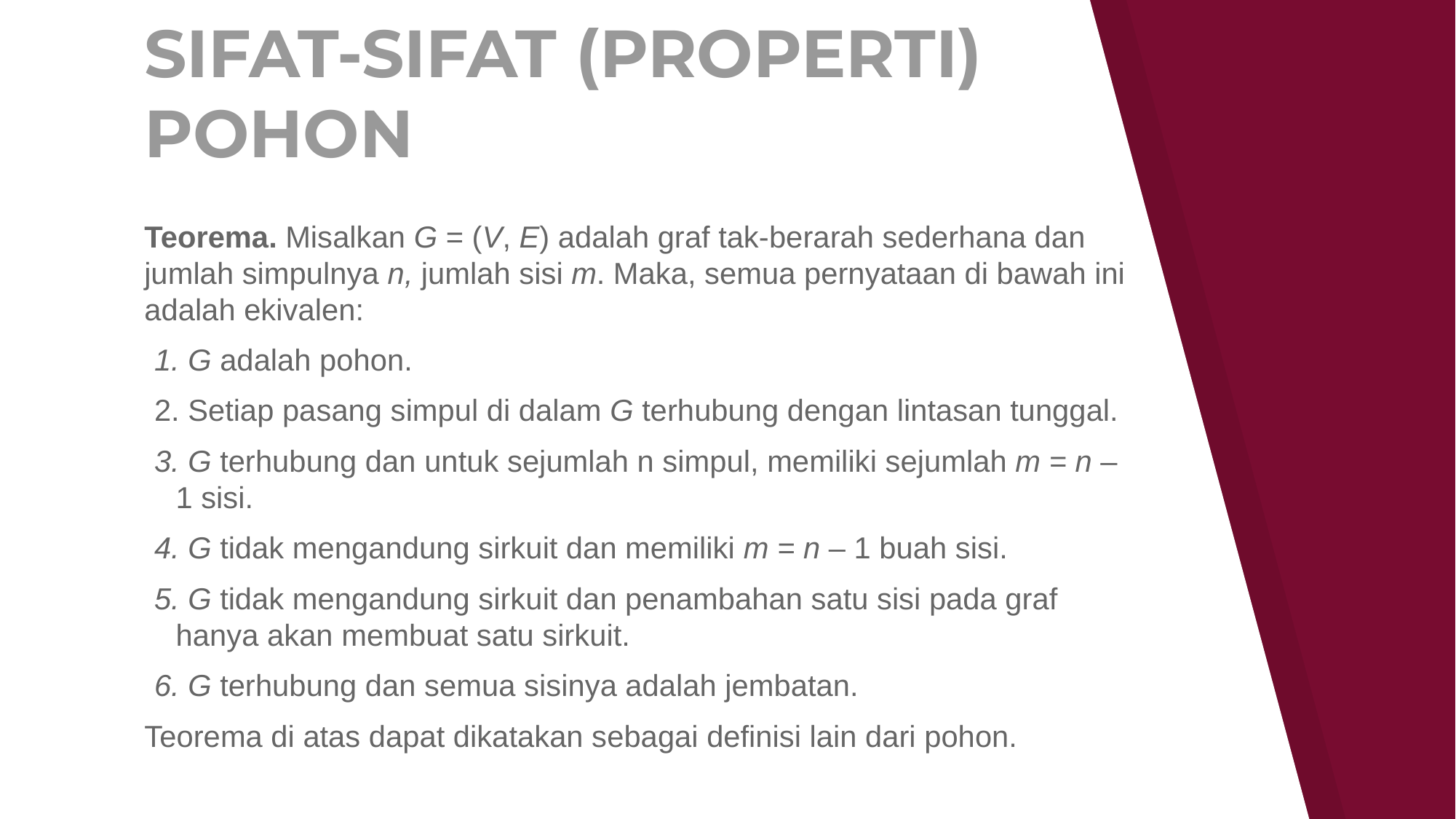

# SIFAT-SIFAT (PROPERTI) POHON
Teorema. Misalkan G = (V, E) adalah graf tak-berarah sederhana dan jumlah simpulnya n, jumlah sisi m. Maka, semua pernyataan di bawah ini adalah ekivalen:
 G adalah pohon.
 Setiap pasang simpul di dalam G terhubung dengan lintasan tunggal.
 G terhubung dan untuk sejumlah n simpul, memiliki sejumlah m = n – 1 sisi.
 G tidak mengandung sirkuit dan memiliki m = n – 1 buah sisi.
 G tidak mengandung sirkuit dan penambahan satu sisi pada graf hanya akan membuat satu sirkuit.
 G terhubung dan semua sisinya adalah jembatan.
Teorema di atas dapat dikatakan sebagai definisi lain dari pohon.